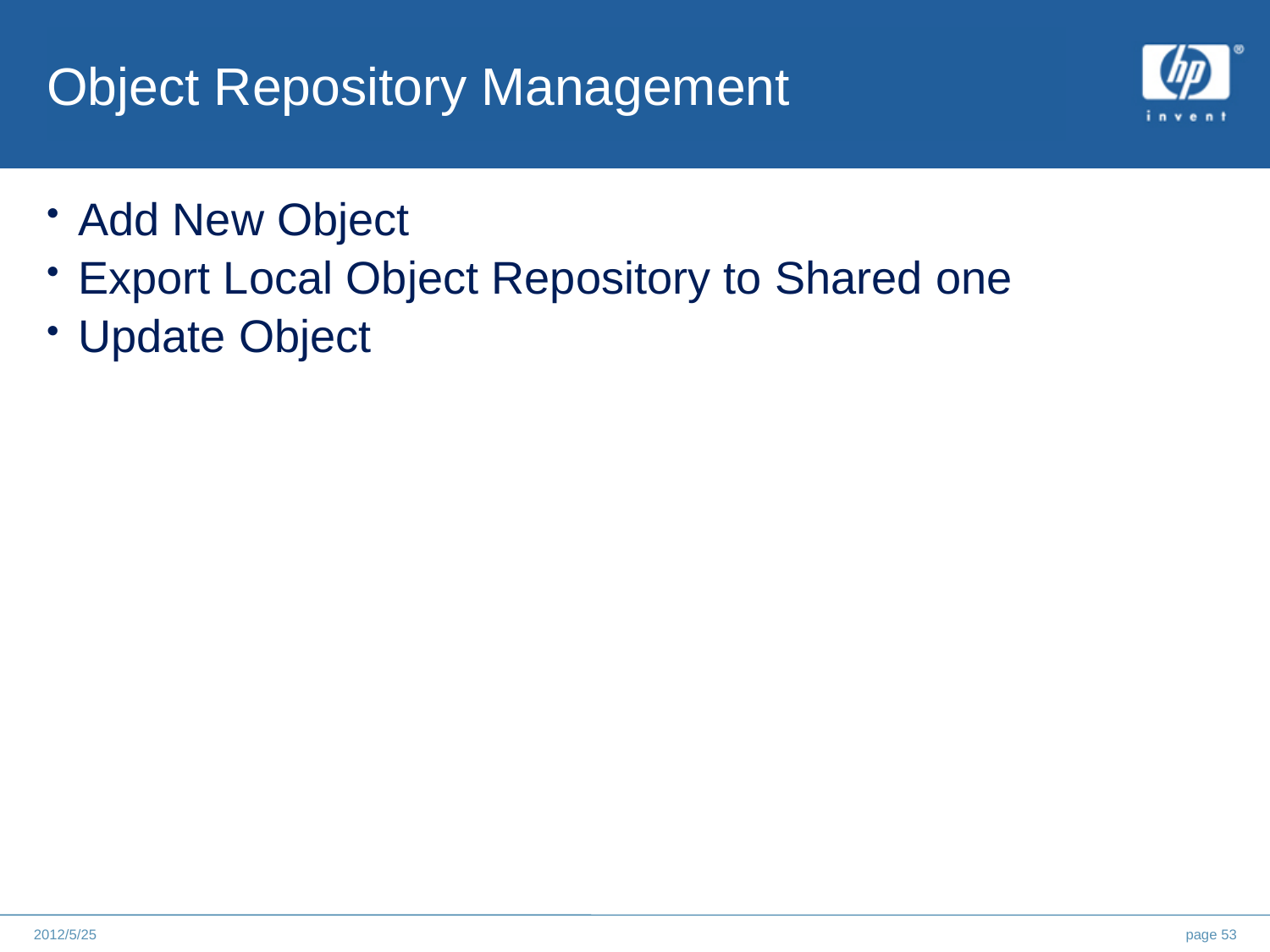

# Object Repository Management
Add New Object
Export Local Object Repository to Shared one
Update Object

******
2012/5/25
page 53